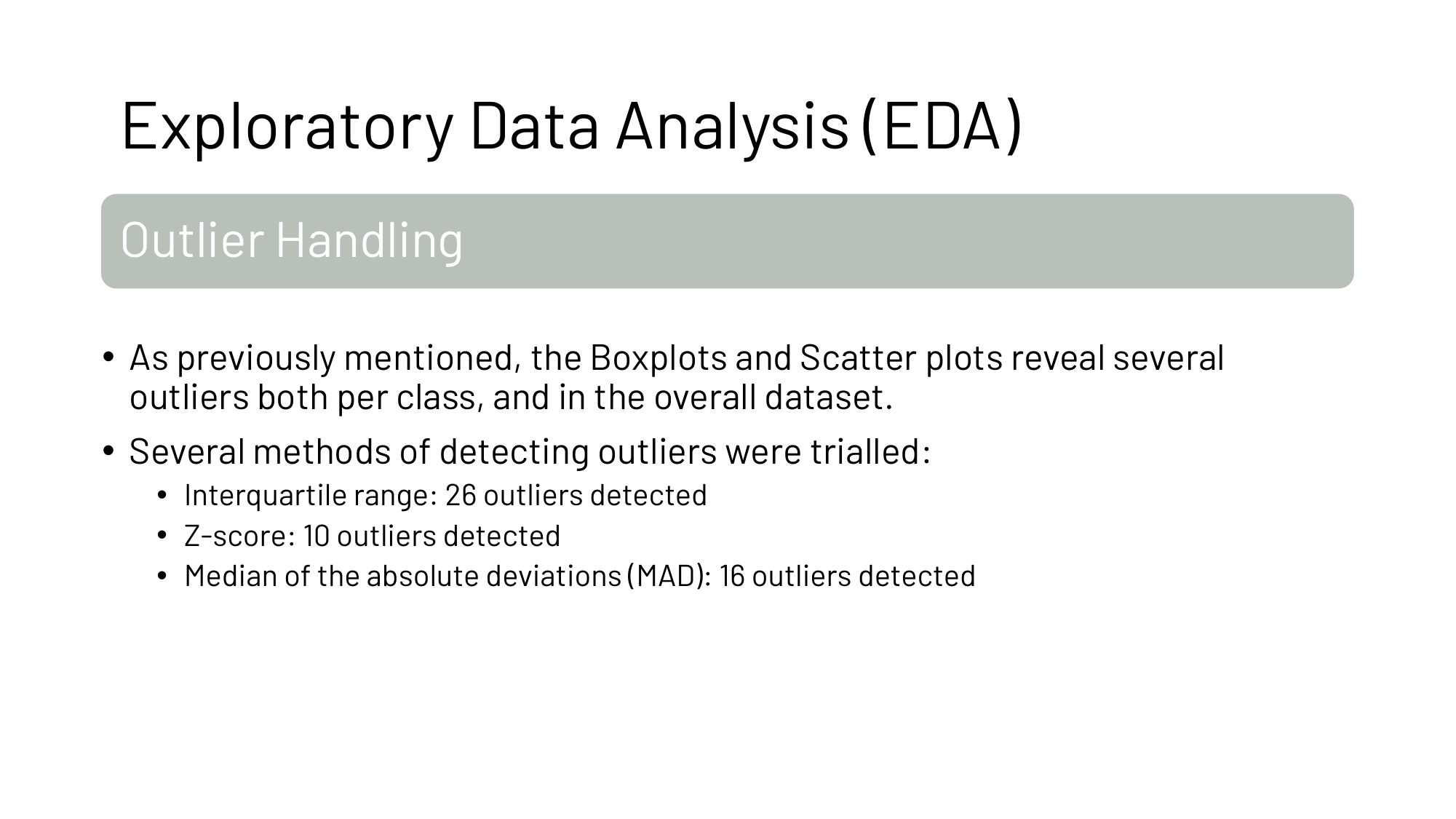

# Exploratory Data Analysis (EDA)

Outlier Handling
Outlier Handling

As previously mentioned, the Boxplots and Scatter plots reveal several outliers both per class, and in the overall dataset.
Several methods of detecting outliers were trialled:
Interquartile range: 26 outliers detected
Z-score: 10 outliers detected
Median of the absolute deviations (MAD): 16 outliers detected